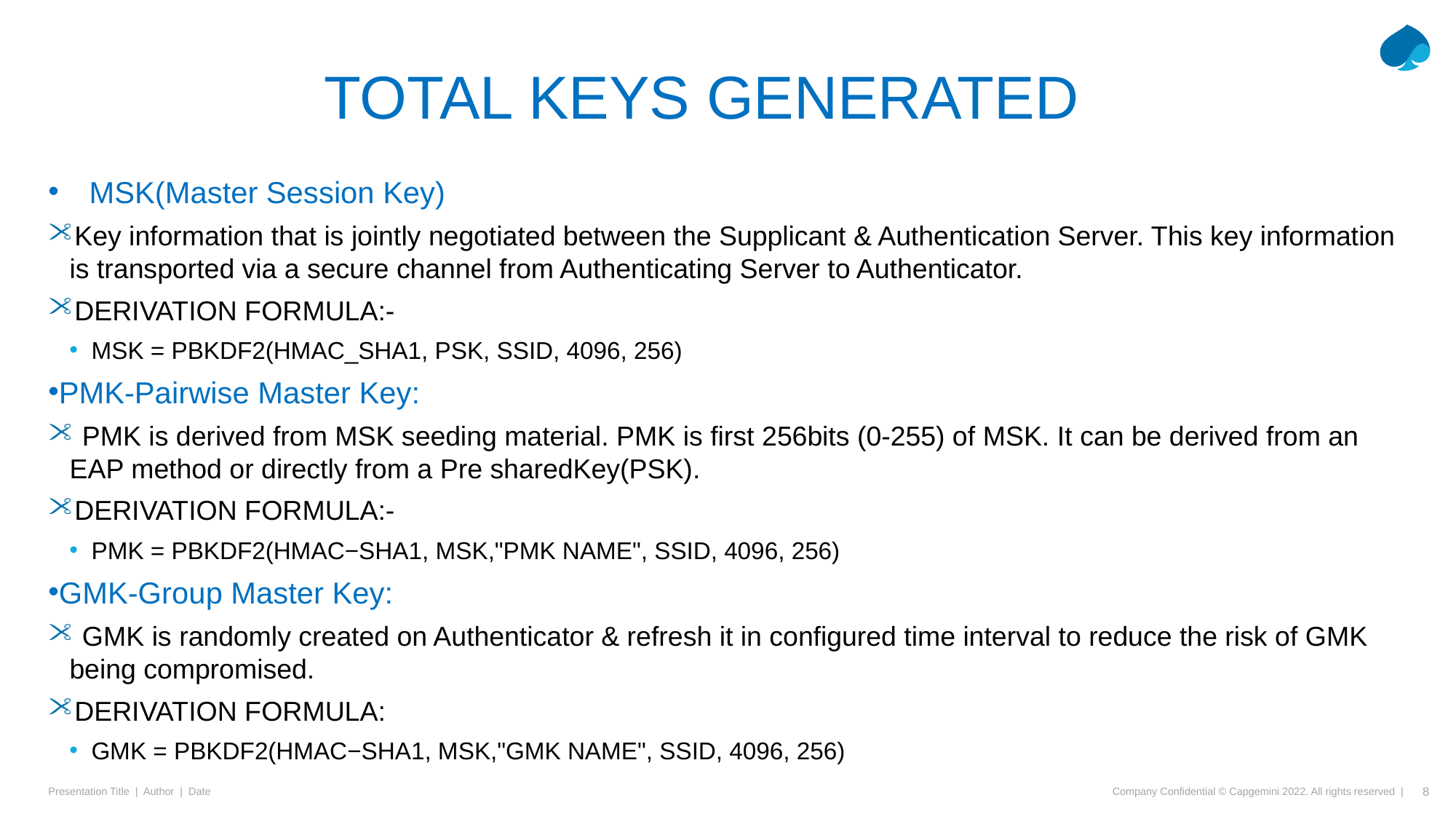

# TOTAL KEYS GENERATED
MSK(Master Session Key)
Key information that is jointly negotiated between the Supplicant & Authentication Server. This key information is transported via a secure channel from Authenticating Server to Authenticator.
DERIVATION FORMULA:-
MSK = PBKDF2(HMAC_SHA1, PSK, SSID, 4096, 256)
PMK-Pairwise Master Key:
 PMK is derived from MSK seeding material. PMK is first 256bits (0-255) of MSK. It can be derived from an EAP method or directly from a Pre sharedKey(PSK).
DERIVATION FORMULA:-
PMK = PBKDF2(HMAC−SHA1, MSK,"PMK NAME", SSID, 4096, 256)
GMK-Group Master Key:
 GMK is randomly created on Authenticator & refresh it in configured time interval to reduce the risk of GMK being compromised.
DERIVATION FORMULA:
GMK = PBKDF2(HMAC−SHA1, MSK,"GMK NAME", SSID, 4096, 256)